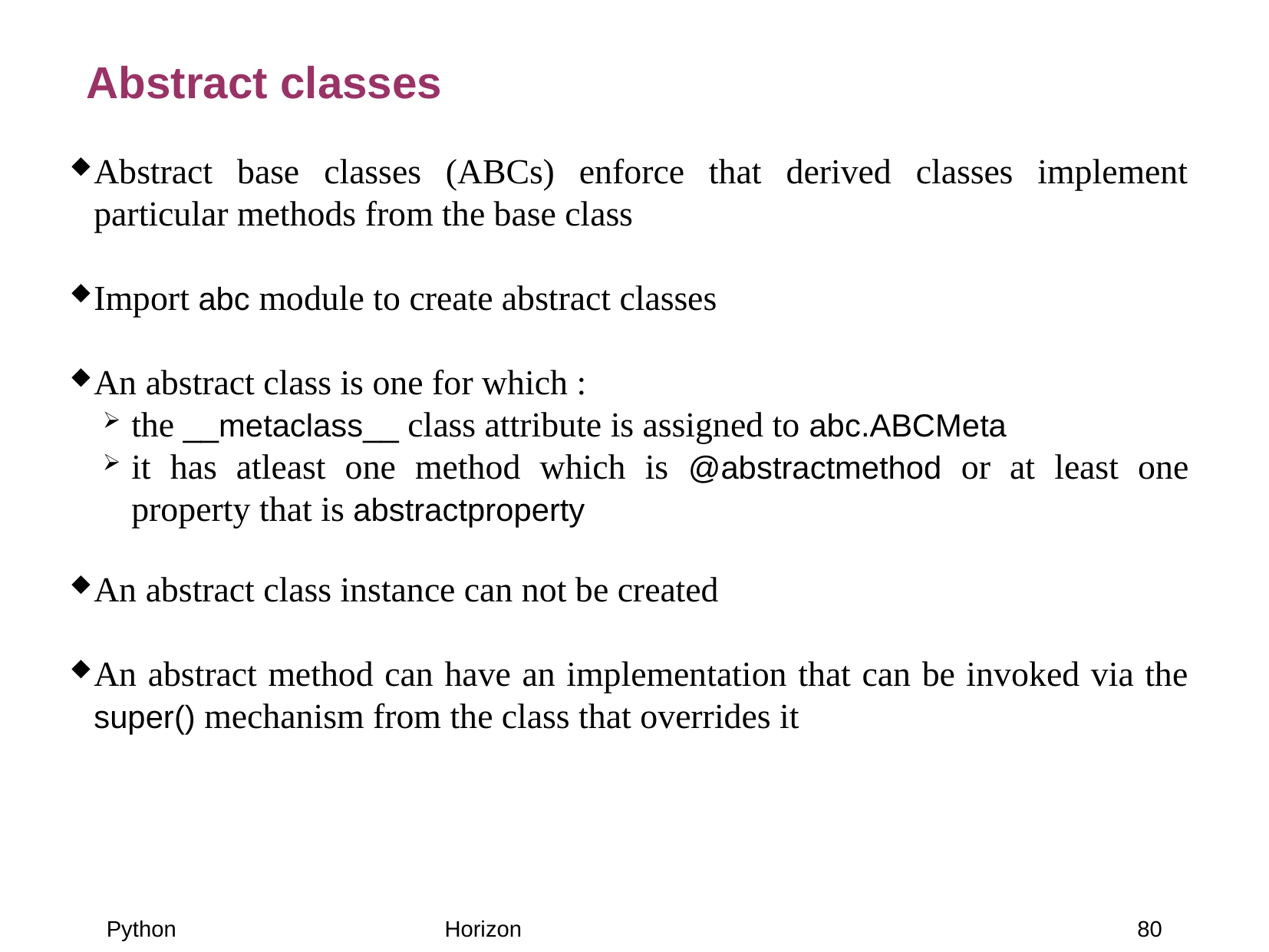

Abstract classes
Abstract base classes (ABCs) enforce that derived classes implement particular methods from the base class

Import abc module to create abstract classes

An abstract class is one for which :
the __metaclass__ class attribute is assigned to abc.ABCMeta
it has atleast one method which is @abstractmethod or at least one property that is abstractproperty

An abstract class instance can not be created

An abstract method can have an implementation that can be invoked via the super() mechanism from the class that overrides it
80
Python
Horizon